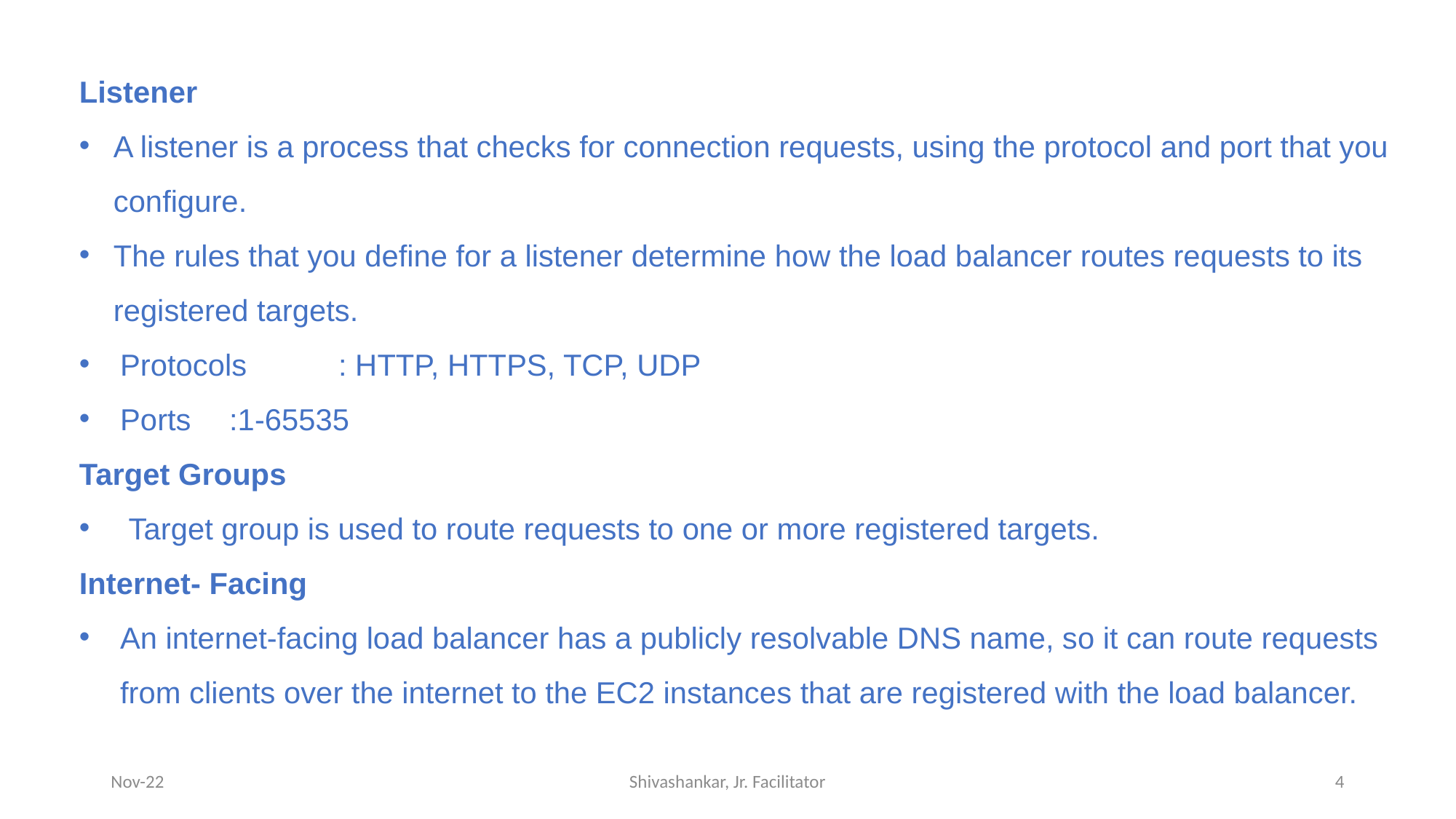

Listener
A listener is a process that checks for connection requests, using the protocol and port that you configure.
The rules that you define for a listener determine how the load balancer routes requests to its registered targets.
Protocols	: HTTP, HTTPS, TCP, UDP
Ports	:1-65535
Target Groups
 Target group is used to route requests to one or more registered targets.
Internet- Facing
An internet-facing load balancer has a publicly resolvable DNS name, so it can route requests from clients over the internet to the EC2 instances that are registered with the load balancer.

Nov-22
Shivashankar, Jr. Facilitator
4